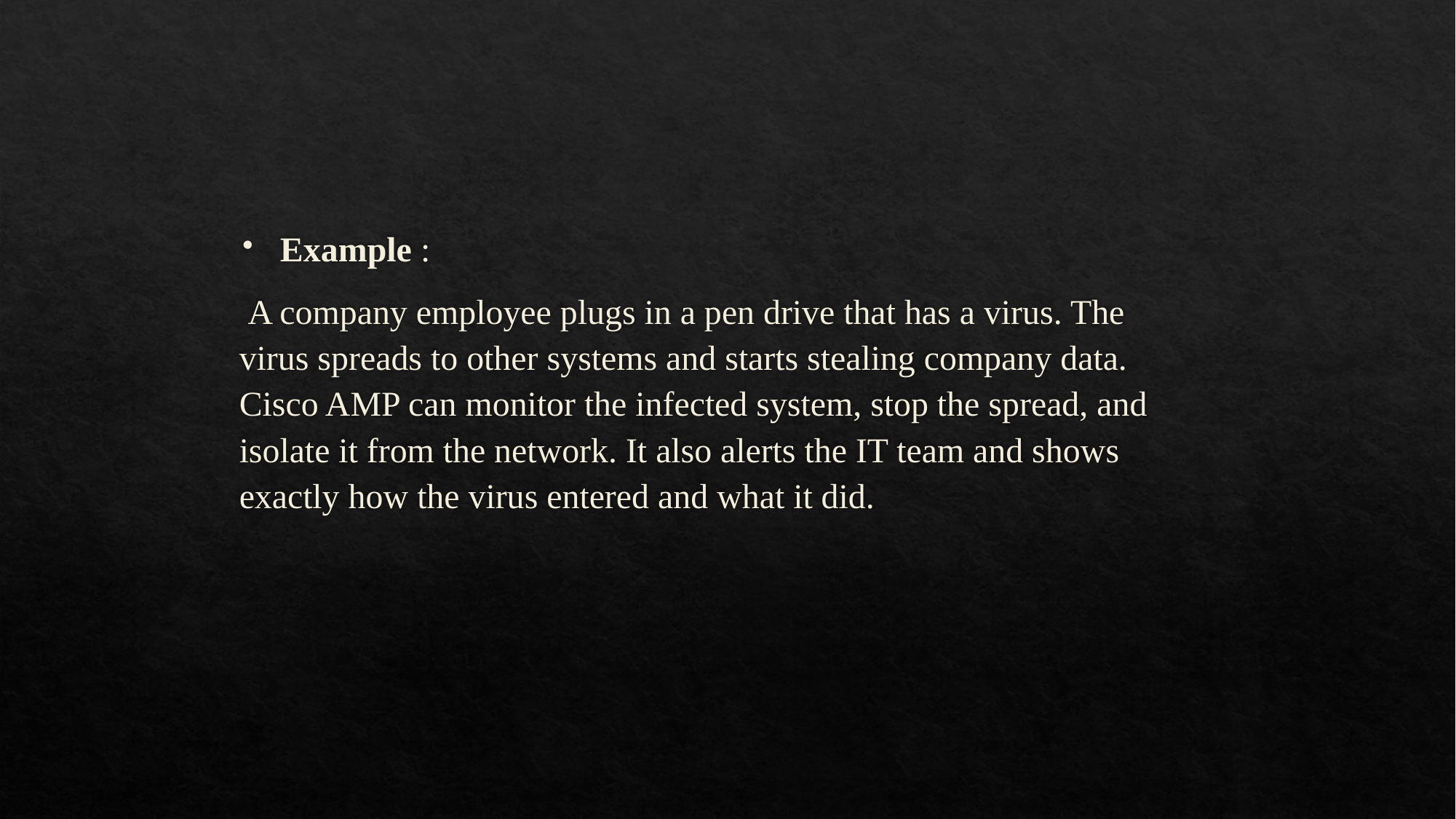

Example :
 A company employee plugs in a pen drive that has a virus. The virus spreads to other systems and starts stealing company data. Cisco AMP can monitor the infected system, stop the spread, and isolate it from the network. It also alerts the IT team and shows exactly how the virus entered and what it did.